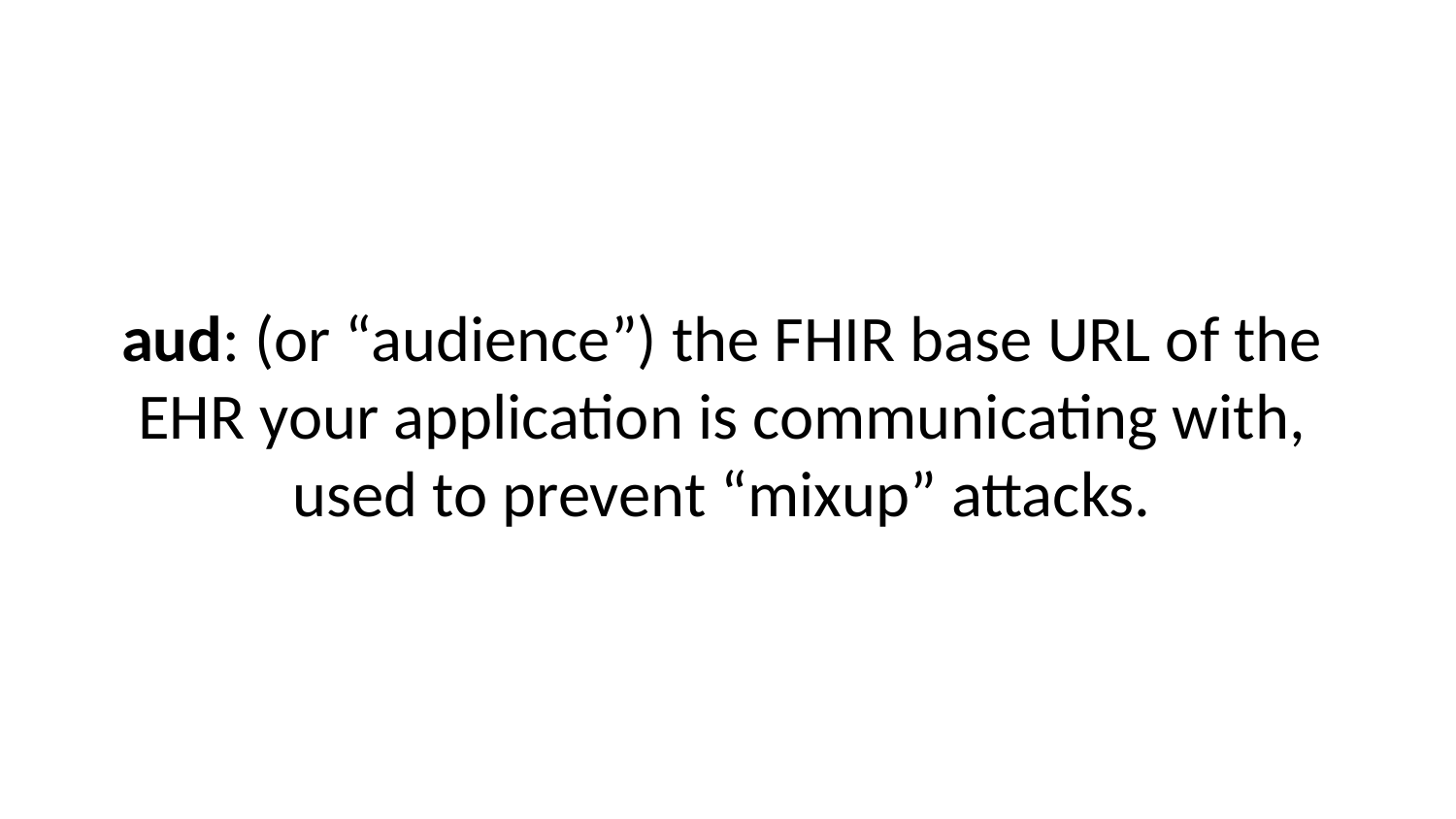

aud: (or “audience”) the FHIR base URL of the EHR your application is communicating with, used to prevent “mixup” attacks.